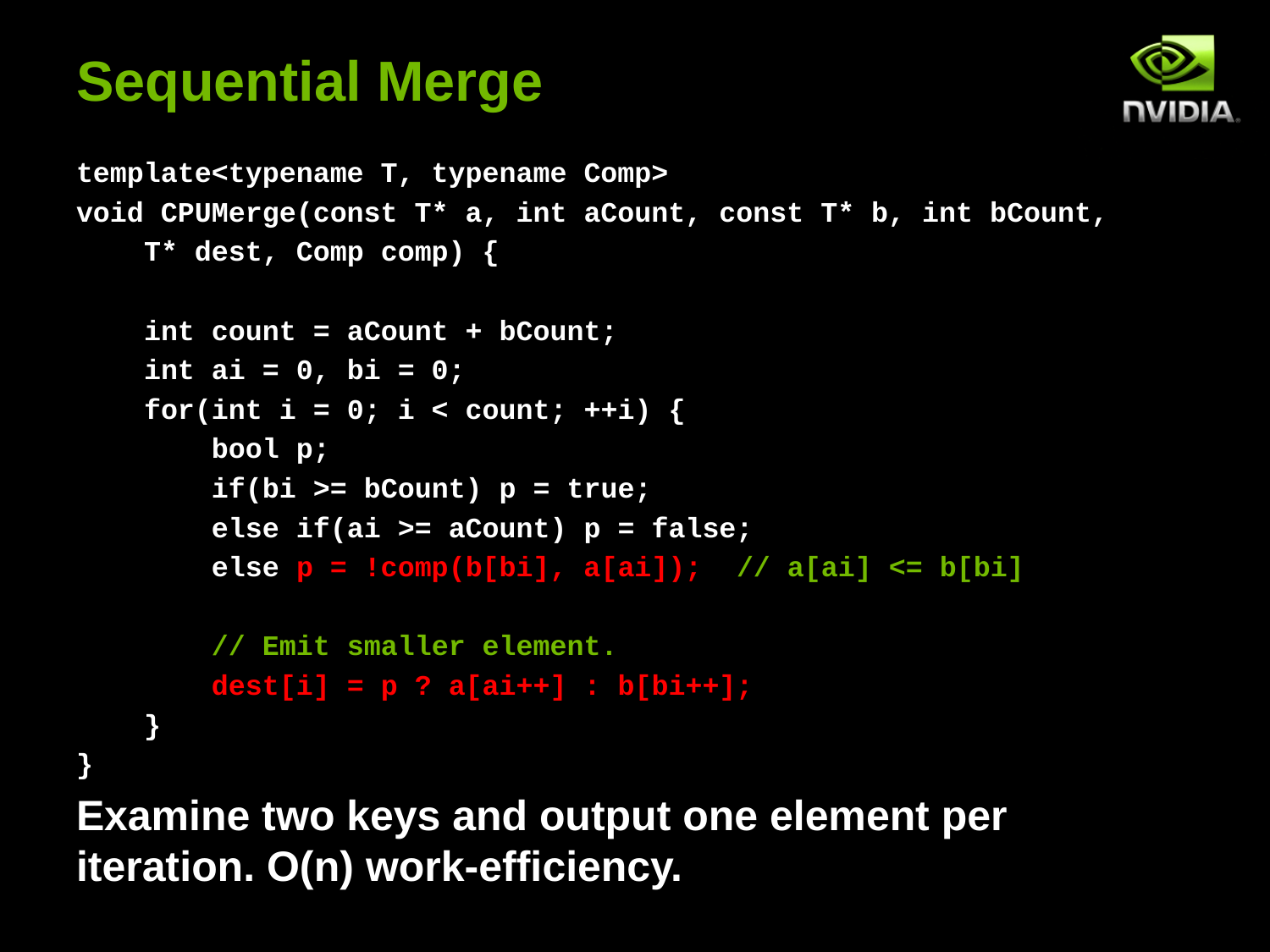

# Sequential Merge
template<typename T, typename Comp>
void CPUMerge(const T* a, int aCount, const T* b, int bCount,
    T* dest, Comp comp) {

    int count = aCount + bCount;
    int ai = 0, bi = 0;
    for(int i = 0; i < count; ++i) {
        bool p;
        if(bi >= bCount) p = true;
        else if(ai >= aCount) p = false;
        else p = !comp(b[bi], a[ai]);  // a[ai] <= b[bi]

        // Emit smaller element.
        dest[i] = p ? a[ai++] : b[bi++];
    }
}
Examine two keys and output one element per iteration. O(n) work-efficiency.